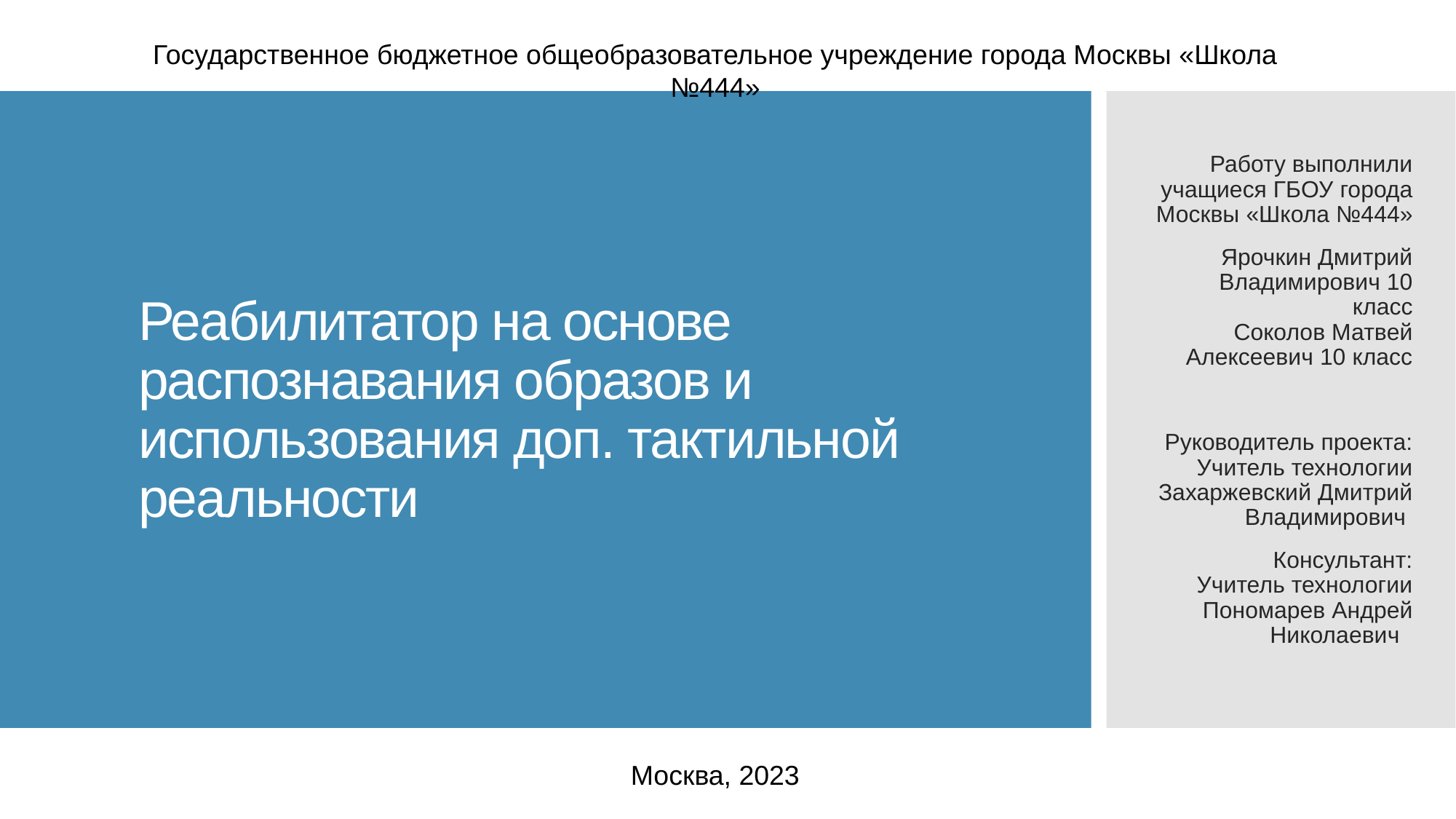

Государственное бюджетное общеобразовательное учреждение города Москвы «Школа №444»
Работу выполнили учащиеся ГБОУ города Москвы «Школа №444»
Ярочкин Дмитрий Владимирович 10 класс
Соколов Матвей Алексеевич 10 класс

Руководитель проекта:
Учитель технологии
Захаржевский Дмитрий Владимирович
Консультант:
Учитель технологии
Пономарев Андрей Николаевич

# Реабилитатор на основе распознавания образов и использования доп. тактильной реальности
Москва, 2023